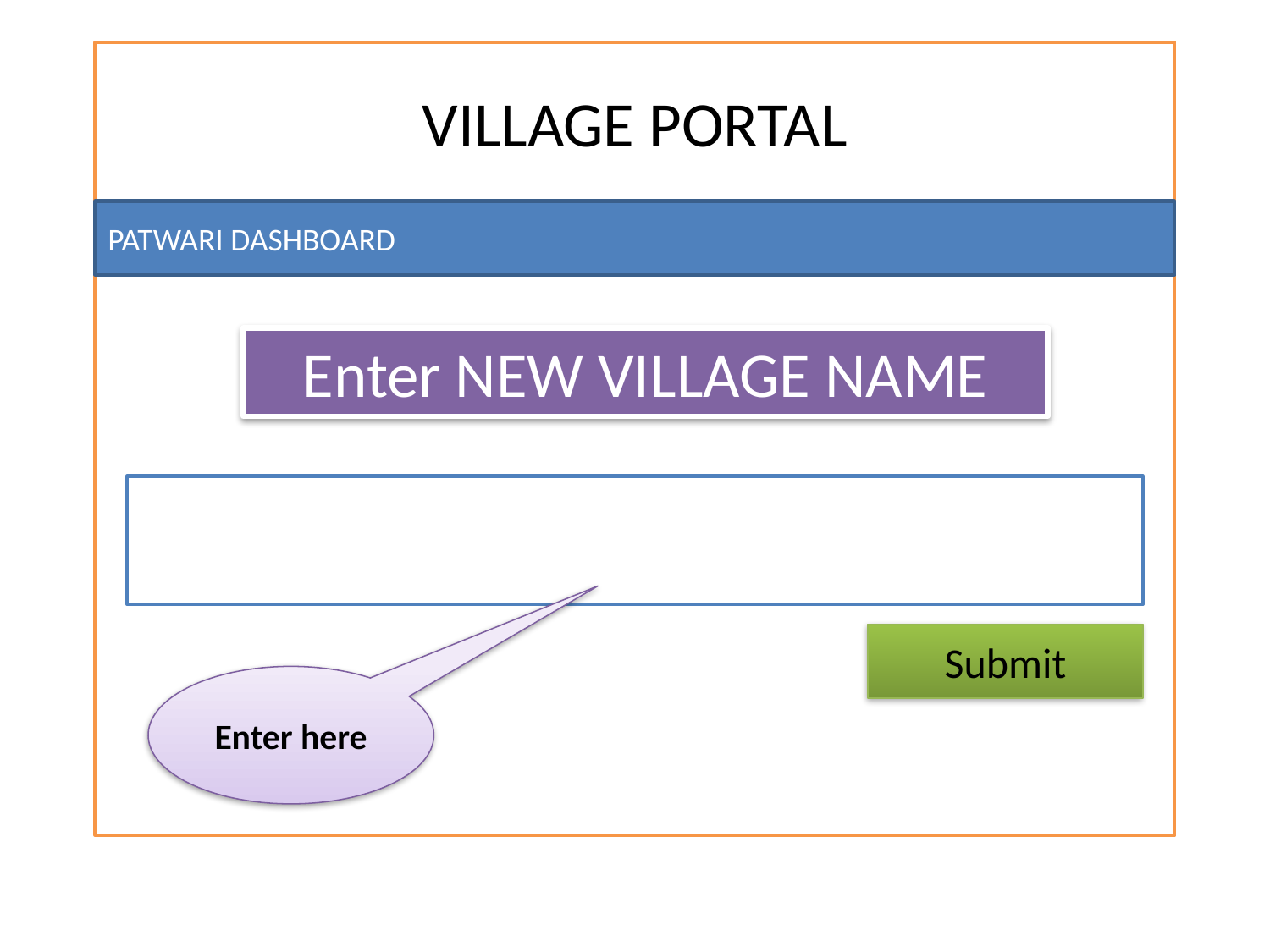

VILLAGE PORTAL

PATWARI DASHBOARD
Enter NEW VILLAGE NAME

Submit
Enter here